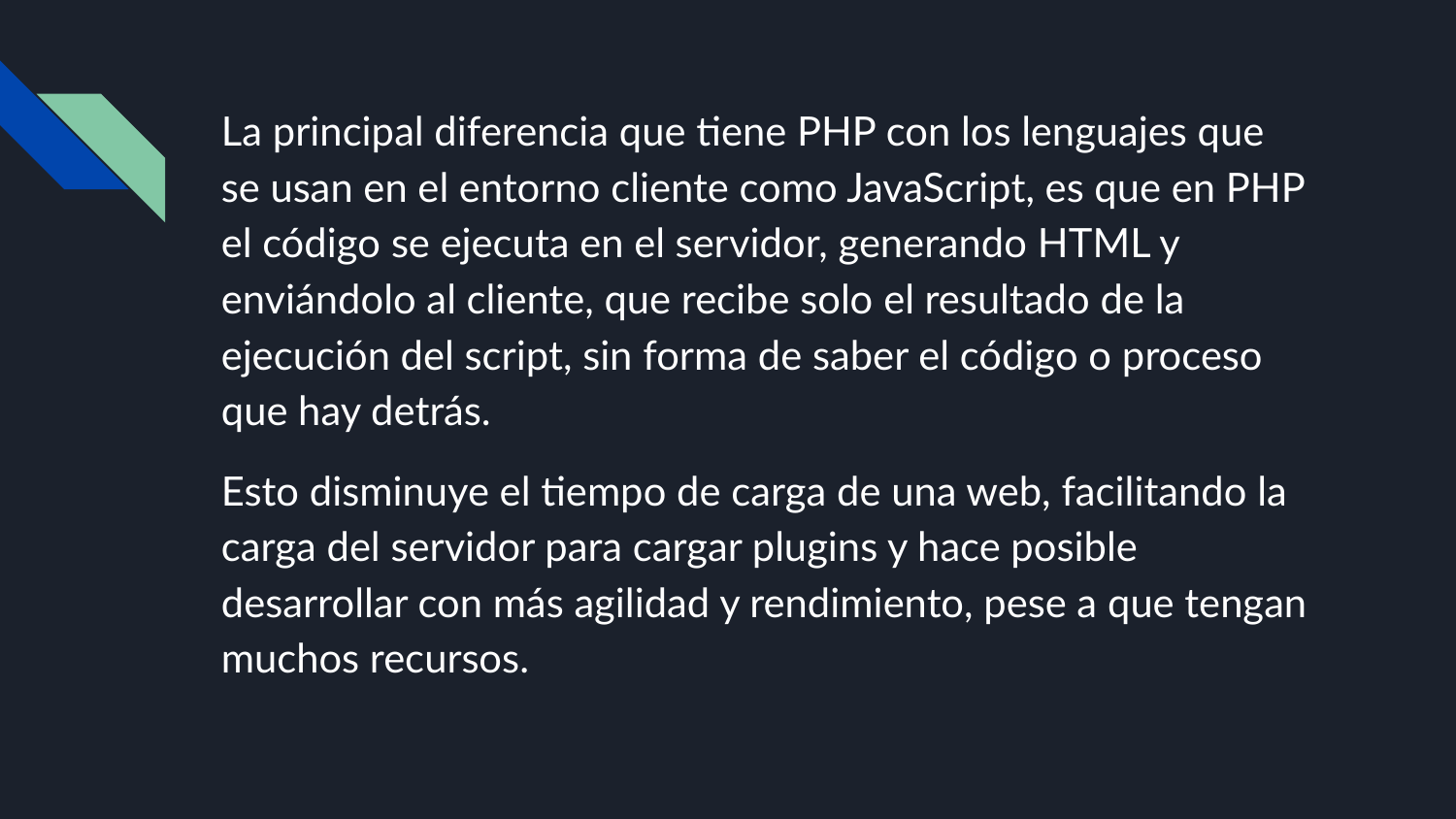

La principal diferencia que tiene PHP con los lenguajes que se usan en el entorno cliente como JavaScript, es que en PHP el código se ejecuta en el servidor, generando HTML y enviándolo al cliente, que recibe solo el resultado de la ejecución del script, sin forma de saber el código o proceso que hay detrás.
Esto disminuye el tiempo de carga de una web, facilitando la carga del servidor para cargar plugins y hace posible desarrollar con más agilidad y rendimiento, pese a que tengan muchos recursos.